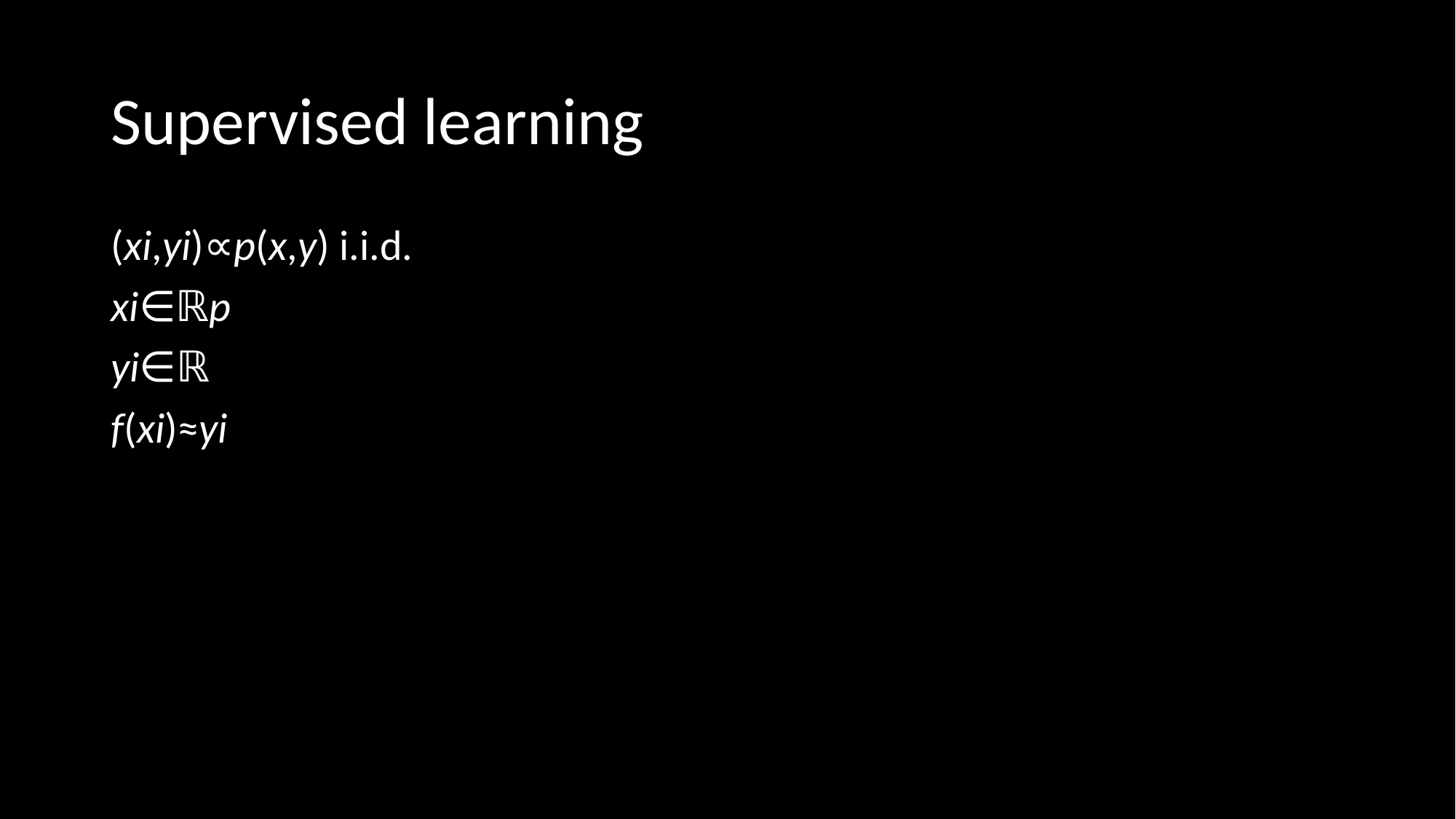

# Supervised learning
(xi,yi)∝p(x,y) i.i.d.
xi∈ℝp
yi∈ℝ
f(xi)≈yi